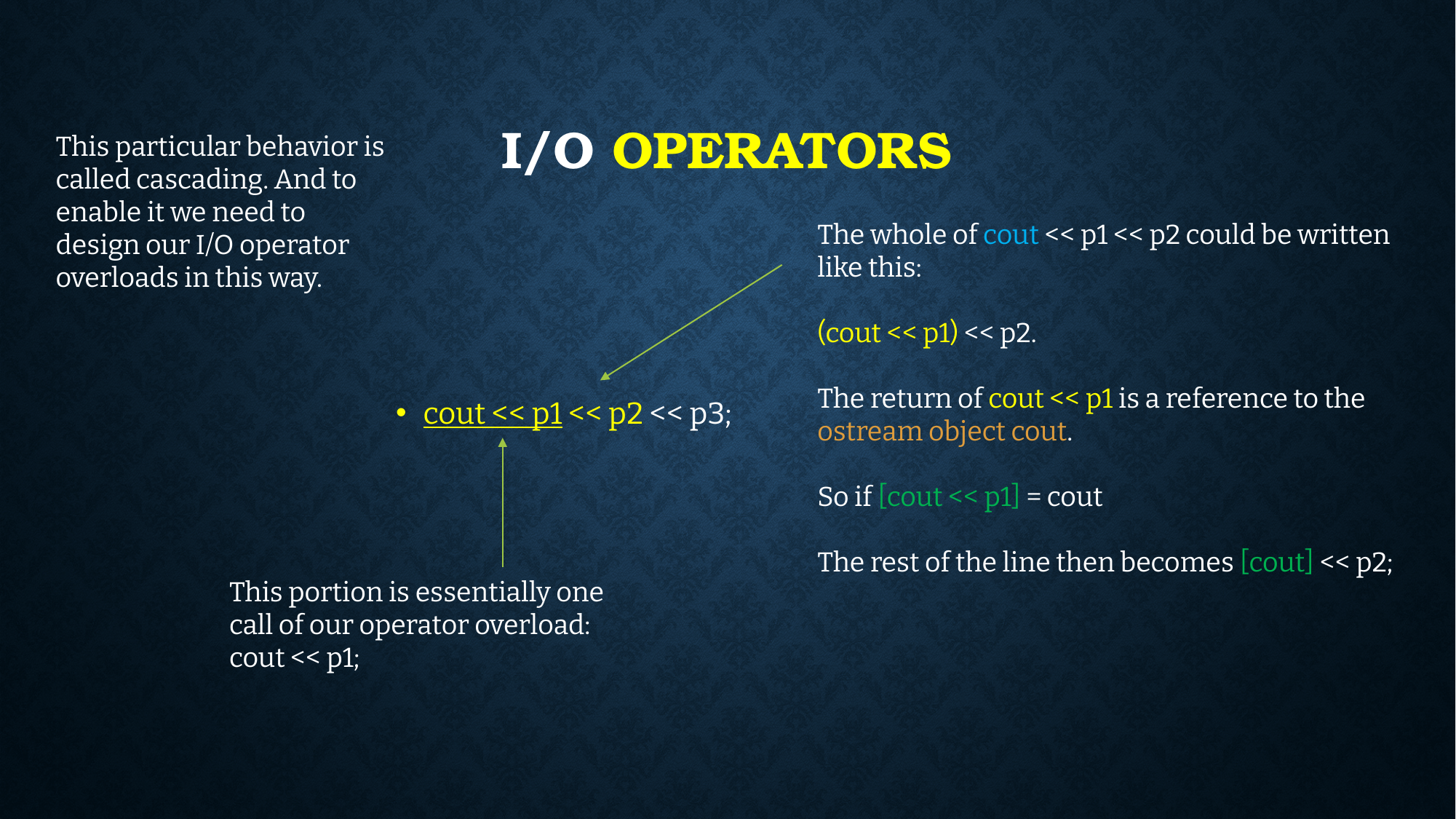

# I/O Operators
This particular behavior is called cascading. And to enable it we need to design our I/O operator overloads in this way.
The whole of cout << p1 << p2 could be written like this:
(cout << p1) << p2.
The return of cout << p1 is a reference to the ostream object cout.
So if [cout << p1] = cout
The rest of the line then becomes [cout] << p2;
cout << p1 << p2 << p3;

This portion is essentially one call of our operator overload:
cout << p1;